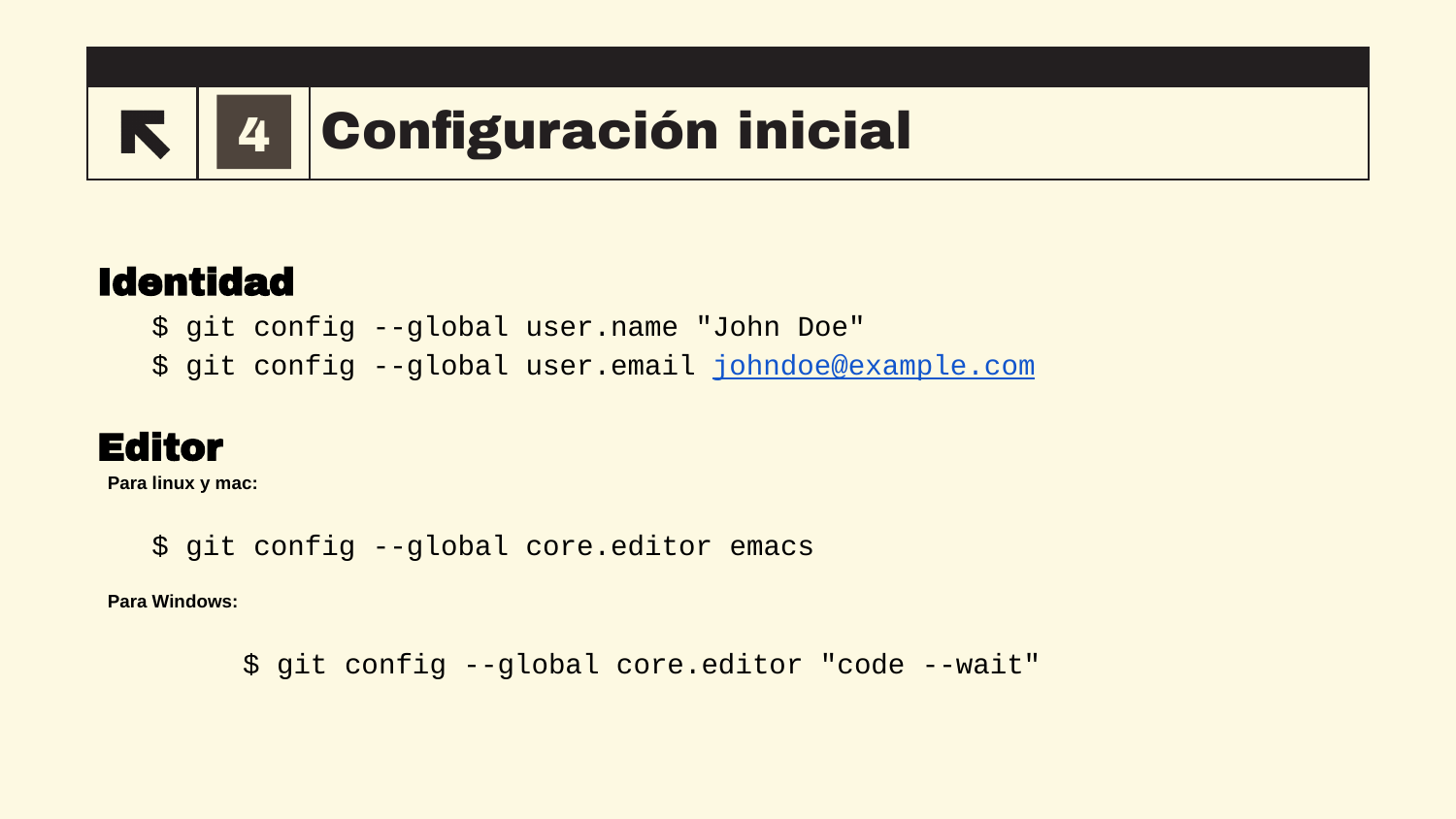

# Configuración inicial
4

Identidad
$ git config --global user.name "John Doe"
$ git config --global user.email johndoe@example.com

Editor
  Para linux y mac:

$ git config --global core.editor emacs

  Para Windows:

	$ git config --global core.editor "code --wait"